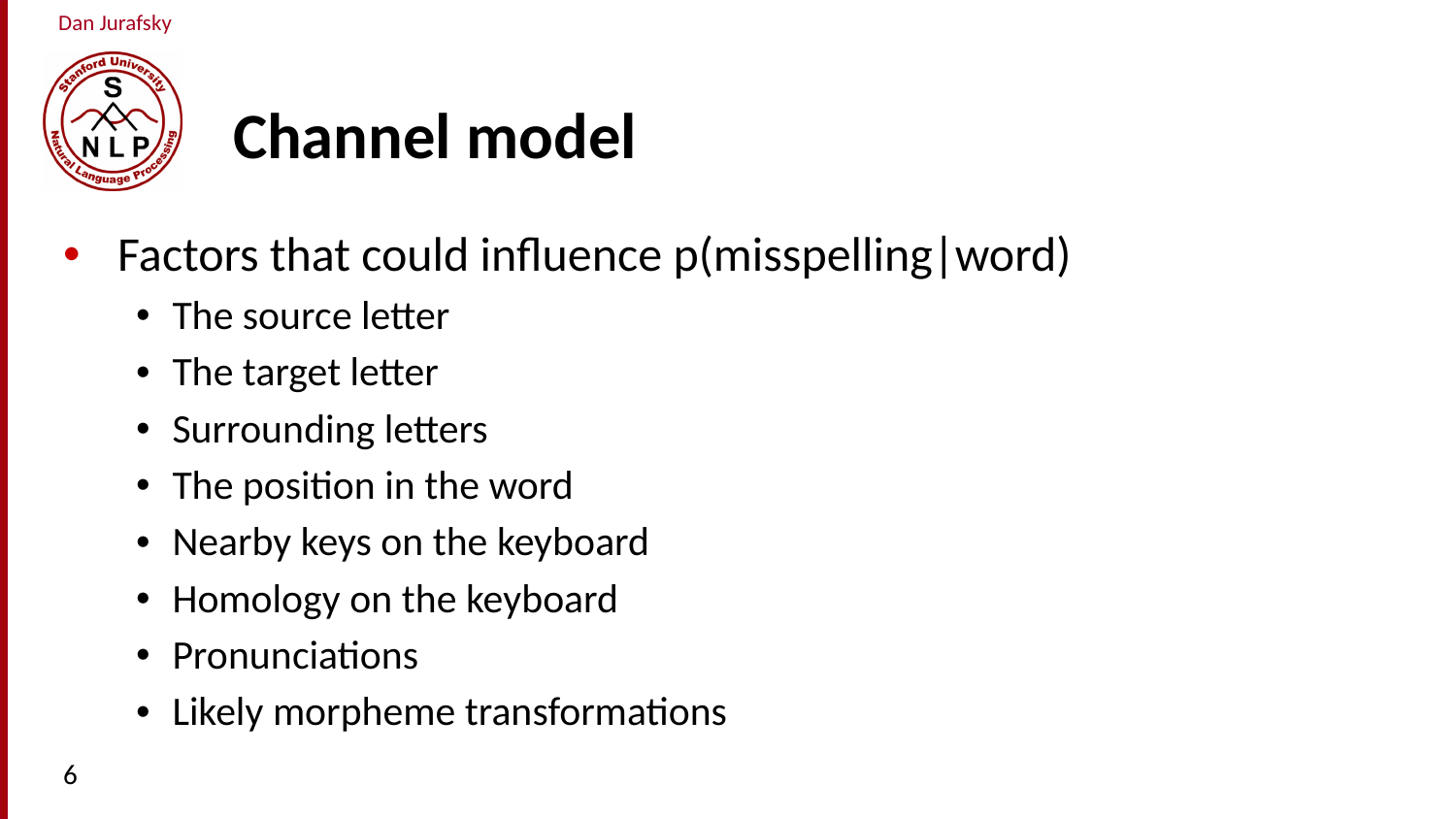

# Channel model
Factors that could influence p(misspelling|word)
The source letter
The target letter
Surrounding letters
The position in the word
Nearby keys on the keyboard
Homology on the keyboard
Pronunciations
Likely morpheme transformations

6